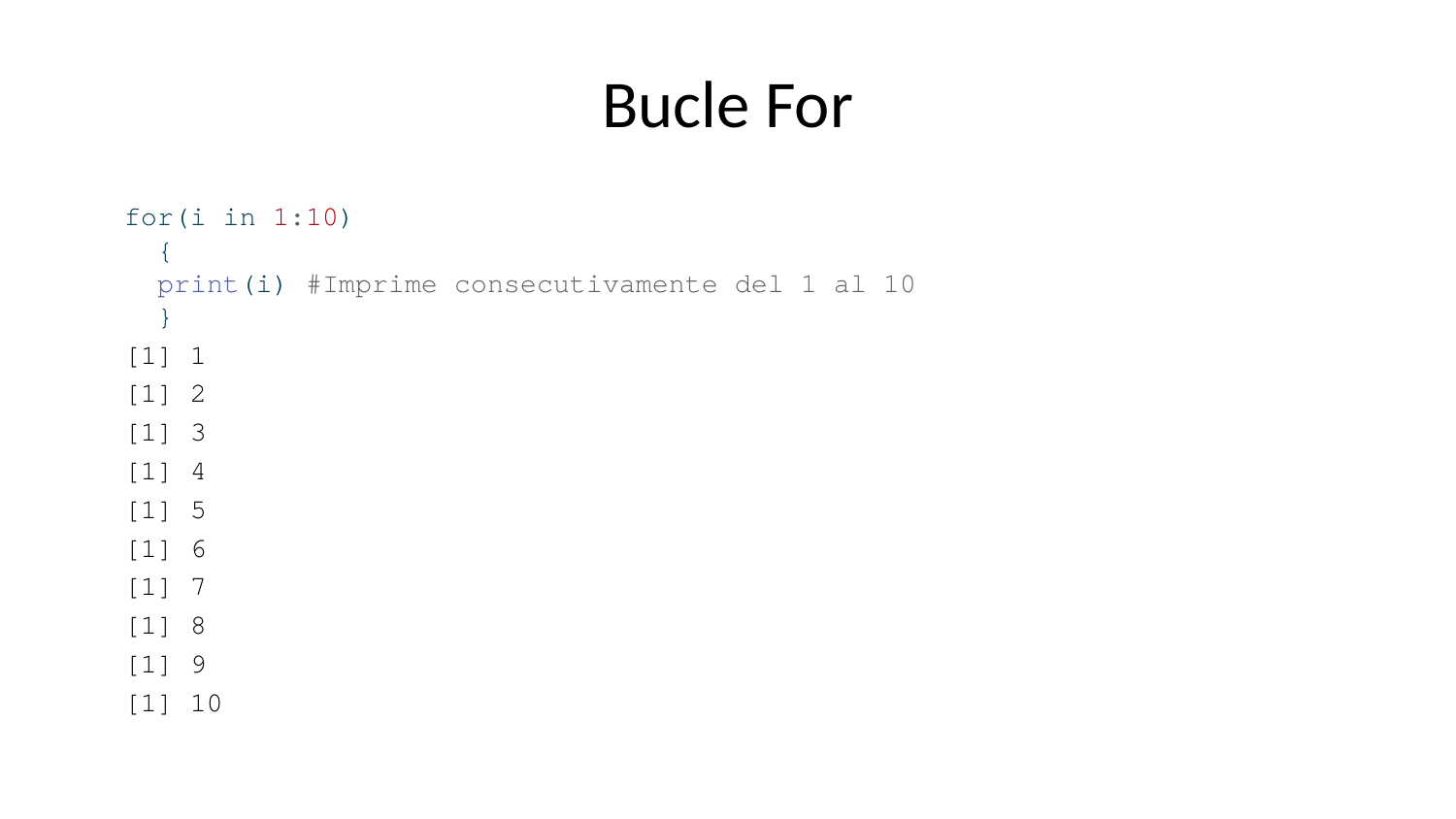

# Bucle For
for(i in 1:10)
  {
  print(i) #Imprime consecutivamente del 1 al 10
  }
[1] 1
[1] 2
[1] 3
[1] 4
[1] 5
[1] 6
[1] 7
[1] 8
[1] 9
[1] 10